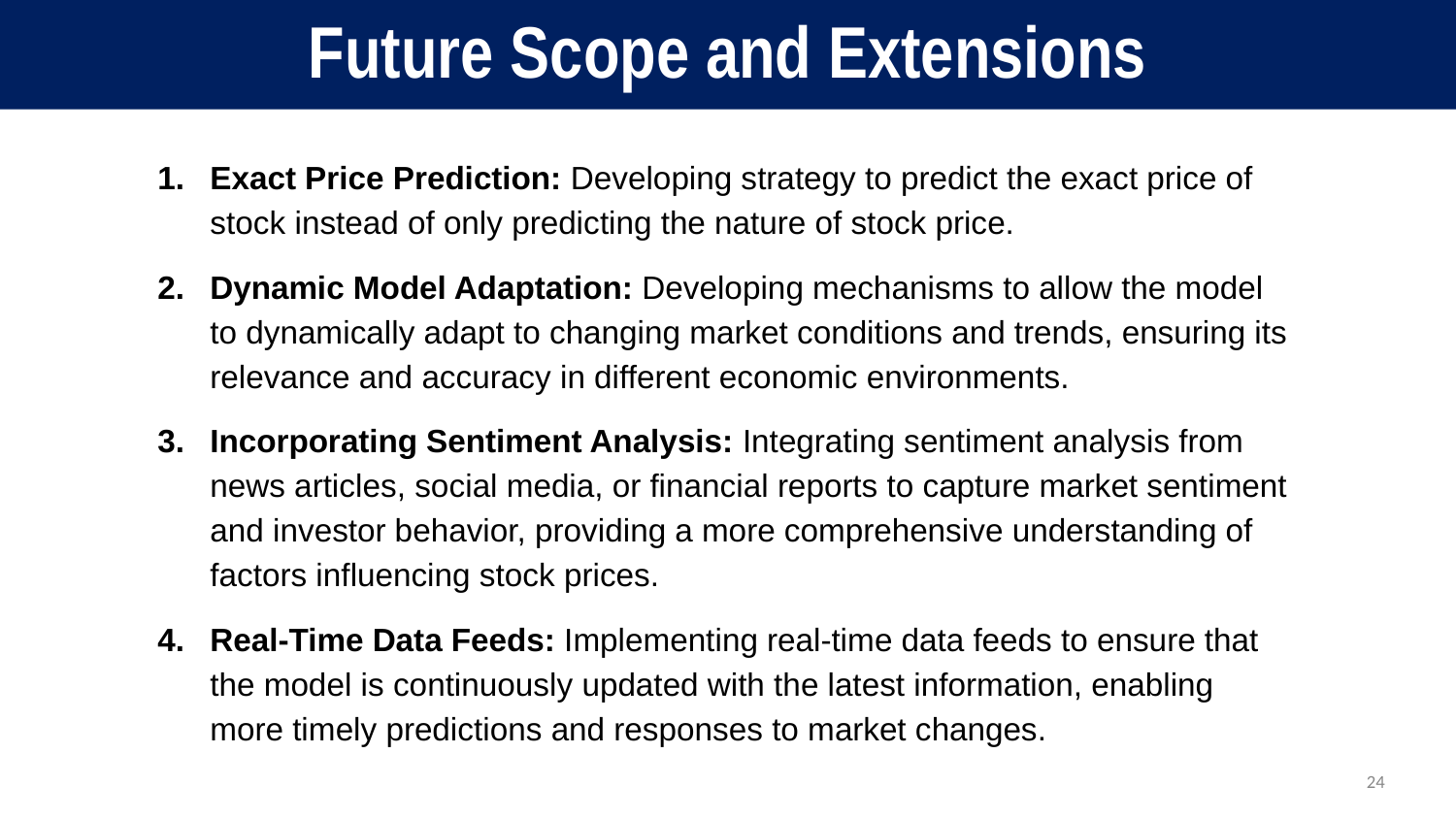

# Future Scope and Extensions
Exact Price Prediction: Developing strategy to predict the exact price of stock instead of only predicting the nature of stock price.
Dynamic Model Adaptation: Developing mechanisms to allow the model to dynamically adapt to changing market conditions and trends, ensuring its relevance and accuracy in different economic environments.
Incorporating Sentiment Analysis: Integrating sentiment analysis from news articles, social media, or financial reports to capture market sentiment and investor behavior, providing a more comprehensive understanding of factors influencing stock prices.
Real-Time Data Feeds: Implementing real-time data feeds to ensure that the model is continuously updated with the latest information, enabling more timely predictions and responses to market changes.
24